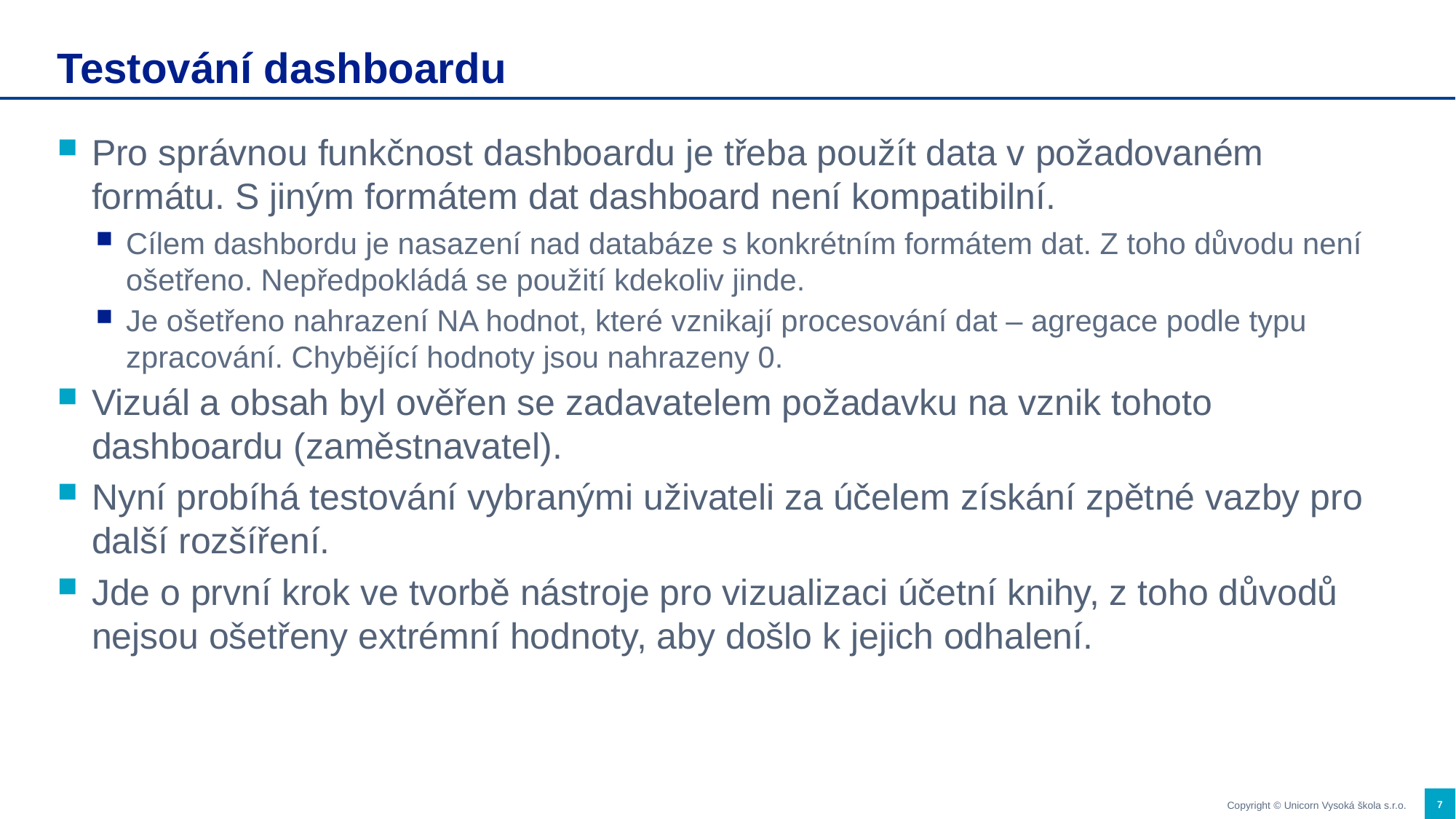

# Testování dashboardu
Pro správnou funkčnost dashboardu je třeba použít data v požadovaném formátu. S jiným formátem dat dashboard není kompatibilní.
Cílem dashbordu je nasazení nad databáze s konkrétním formátem dat. Z toho důvodu není ošetřeno. Nepředpokládá se použití kdekoliv jinde.
Je ošetřeno nahrazení NA hodnot, které vznikají procesování dat – agregace podle typu zpracování. Chybějící hodnoty jsou nahrazeny 0.
Vizuál a obsah byl ověřen se zadavatelem požadavku na vznik tohoto dashboardu (zaměstnavatel).
Nyní probíhá testování vybranými uživateli za účelem získání zpětné vazby pro další rozšíření.
Jde o první krok ve tvorbě nástroje pro vizualizaci účetní knihy, z toho důvodů nejsou ošetřeny extrémní hodnoty, aby došlo k jejich odhalení.

7
Copyright © Unicorn Vysoká škola s.r.o.